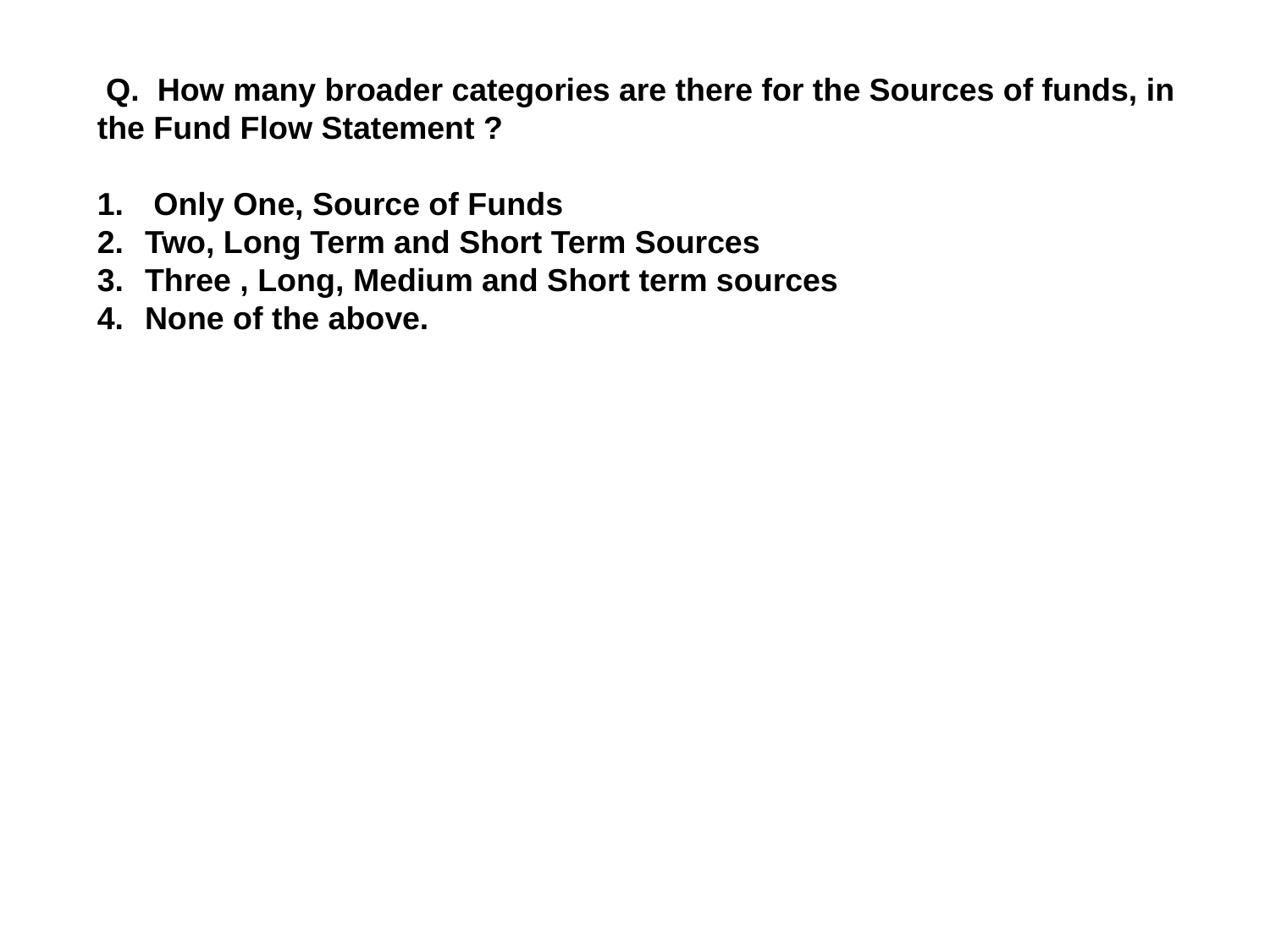

Q.  How many broader categories are there for the Sources of funds, in the Fund Flow Statement ?

 Only One, Source of Funds
Two, Long Term and Short Term Sources
Three , Long, Medium and Short term sources
None of the above.